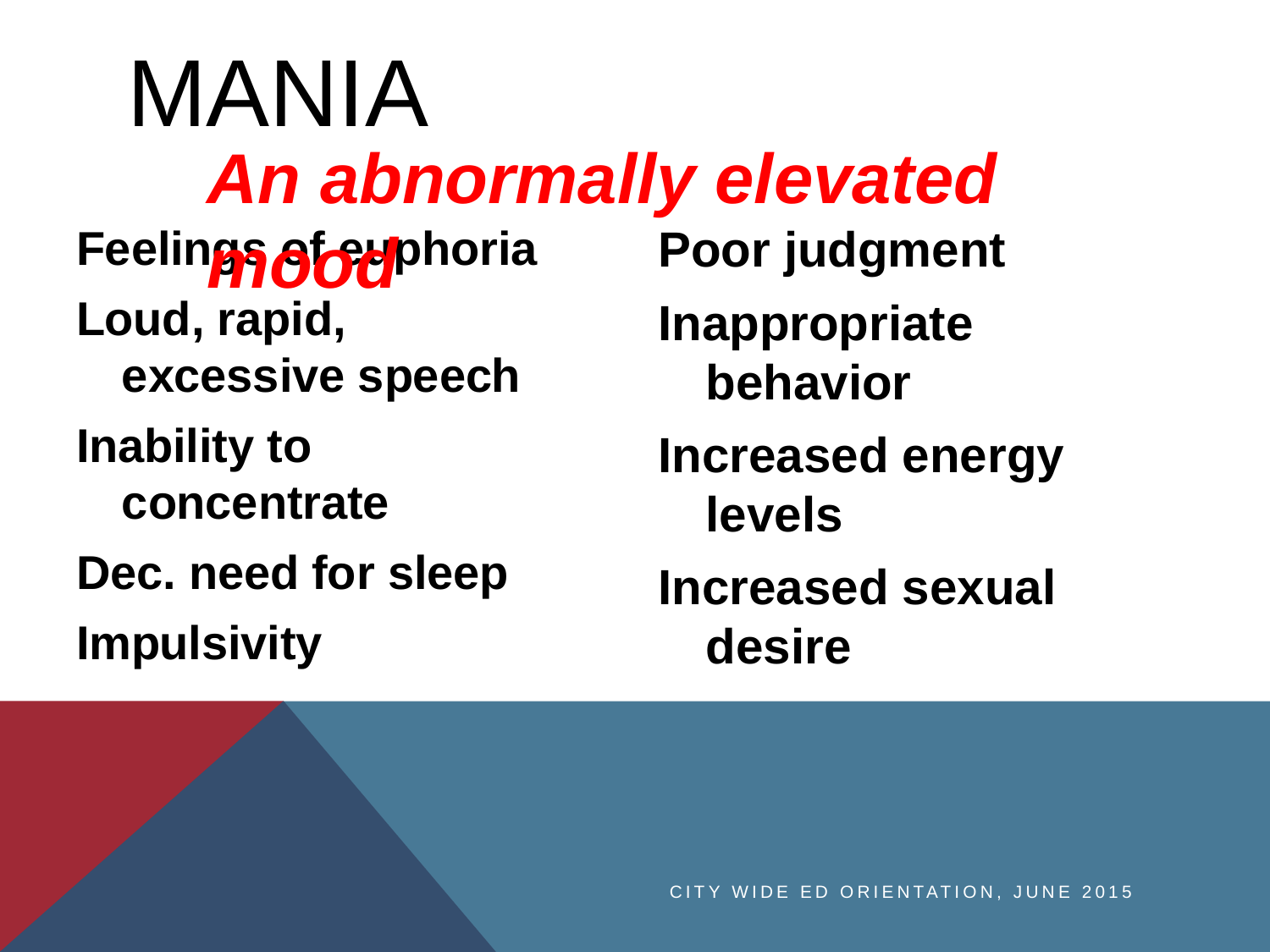

# mania
An abnormally elevated mood
Feelings of euphoria
Loud, rapid, excessive speech
Inability to concentrate
Dec. need for sleep
Impulsivity

Poor judgment
Inappropriate behavior
Increased energy levels
Increased sexual desire

City Wide ED Orientation, June 2015